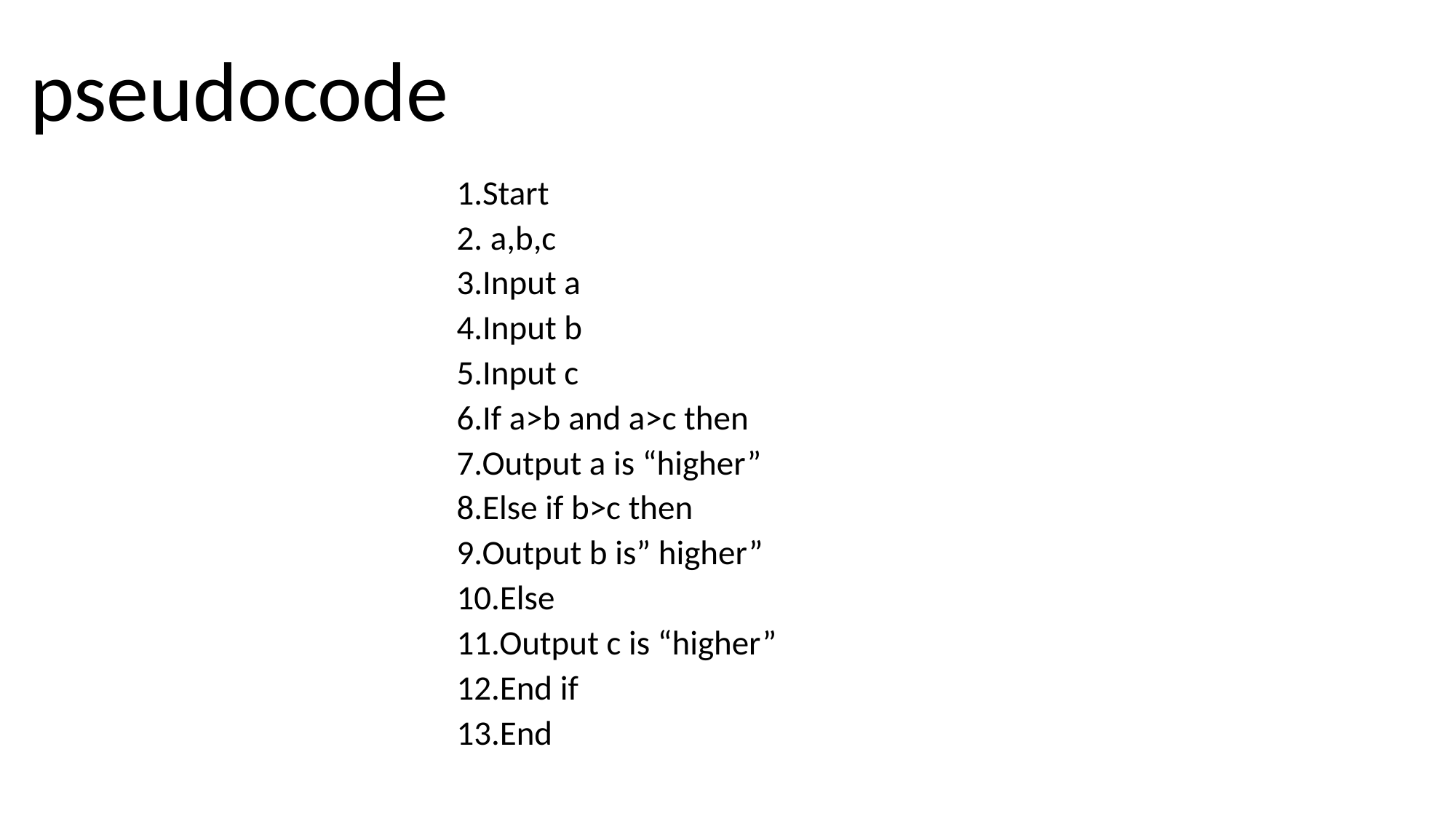

# pseudocode
1.Start
2. a,b,c
3.Input a
4.Input b
5.Input c
6.If a>b and a>c then
7.Output a is “higher”
8.Else if b>c then
9.Output b is” higher”
10.Else
11.Output c is “higher”
12.End if
13.End